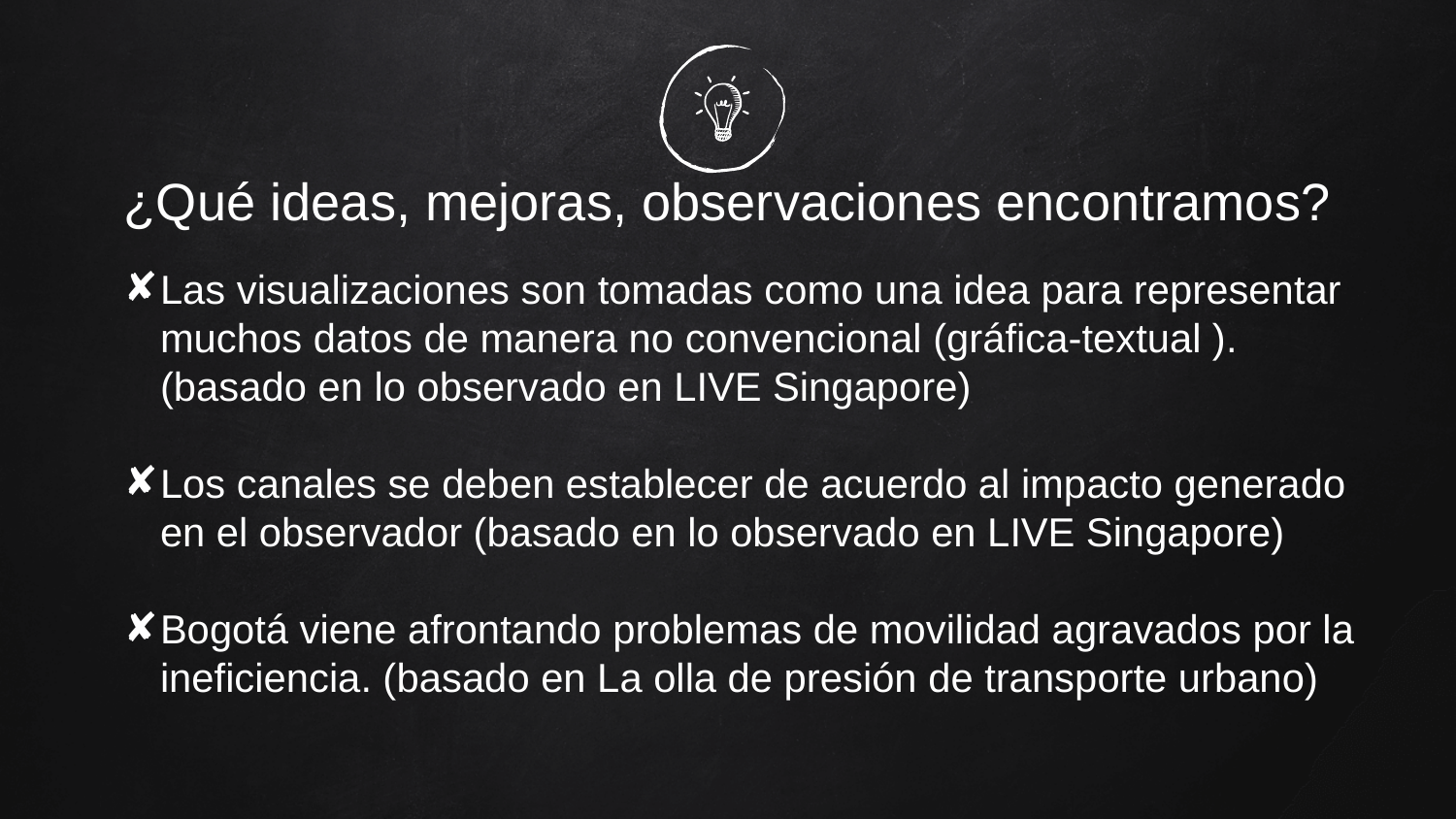

# ¿Qué ideas, mejoras, observaciones encontramos?
Las visualizaciones son tomadas como una idea para representar muchos datos de manera no convencional (gráfica-textual ).  (basado en lo observado en LIVE Singapore)

Los canales se deben establecer de acuerdo al impacto generado en el observador (basado en lo observado en LIVE Singapore)

Bogotá viene afrontando problemas de movilidad agravados por la ineficiencia. (basado en La olla de presión de transporte urbano)